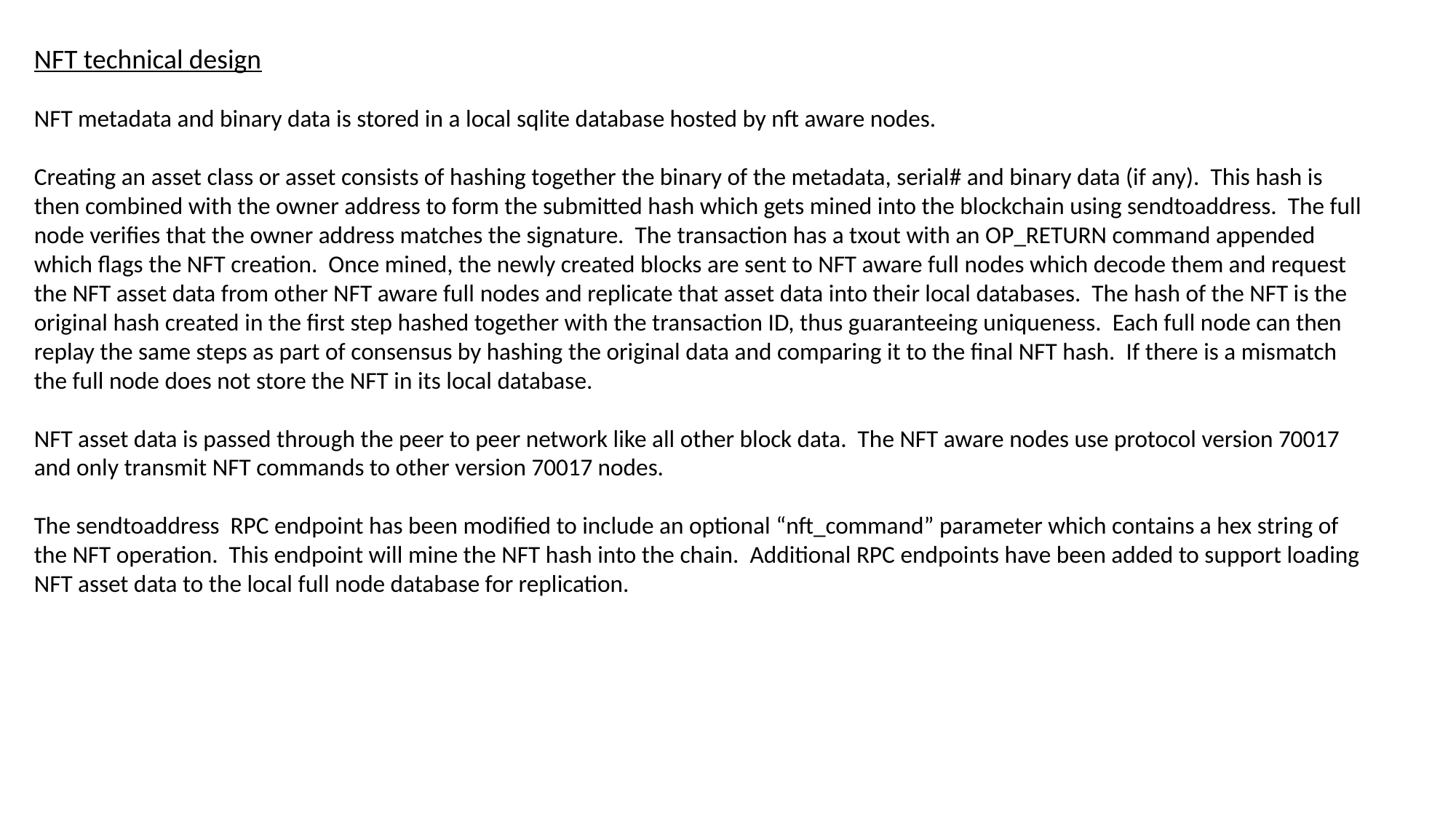

NFT technical design

NFT metadata and binary data is stored in a local sqlite database hosted by nft aware nodes.

Creating an asset class or asset consists of hashing together the binary of the metadata, serial# and binary data (if any).  This hash is then combined with the owner address to form the submitted hash which gets mined into the blockchain using sendtoaddress.  The full node verifies that the owner address matches the signature.  The transaction has a txout with an OP_RETURN command appended which flags the NFT creation.  Once mined, the newly created blocks are sent to NFT aware full nodes which decode them and request the NFT asset data from other NFT aware full nodes and replicate that asset data into their local databases.  The hash of the NFT is the original hash created in the first step hashed together with the transaction ID, thus guaranteeing uniqueness.  Each full node can then replay the same steps as part of consensus by hashing the original data and comparing it to the final NFT hash.  If there is a mismatch the full node does not store the NFT in its local database.

NFT asset data is passed through the peer to peer network like all other block data.  The NFT aware nodes use protocol version 70017 and only transmit NFT commands to other version 70017 nodes.

The sendtoaddress  RPC endpoint has been modified to include an optional “nft_command” parameter which contains a hex string of the NFT operation.  This endpoint will mine the NFT hash into the chain.  Additional RPC endpoints have been added to support loading NFT asset data to the local full node database for replication.